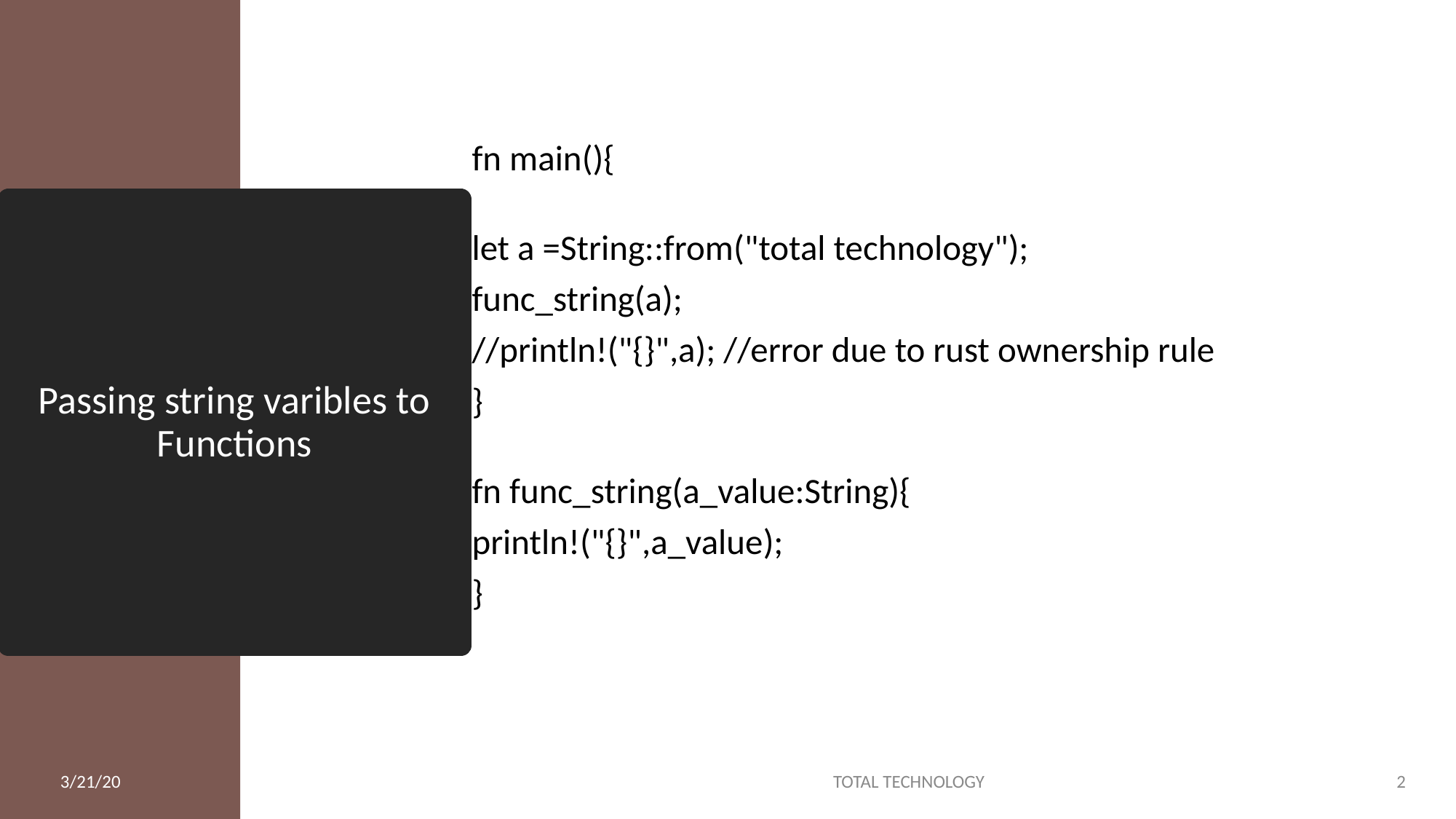

fn main(){
let a =String::from("total technology");
func_string(a);
//println!("{}",a); //error due to rust ownership rule
}
fn func_string(a_value:String){
println!("{}",a_value);
}

# Passing string varibles to Functions
3/21/20
TOTAL TECHNOLOGY
2